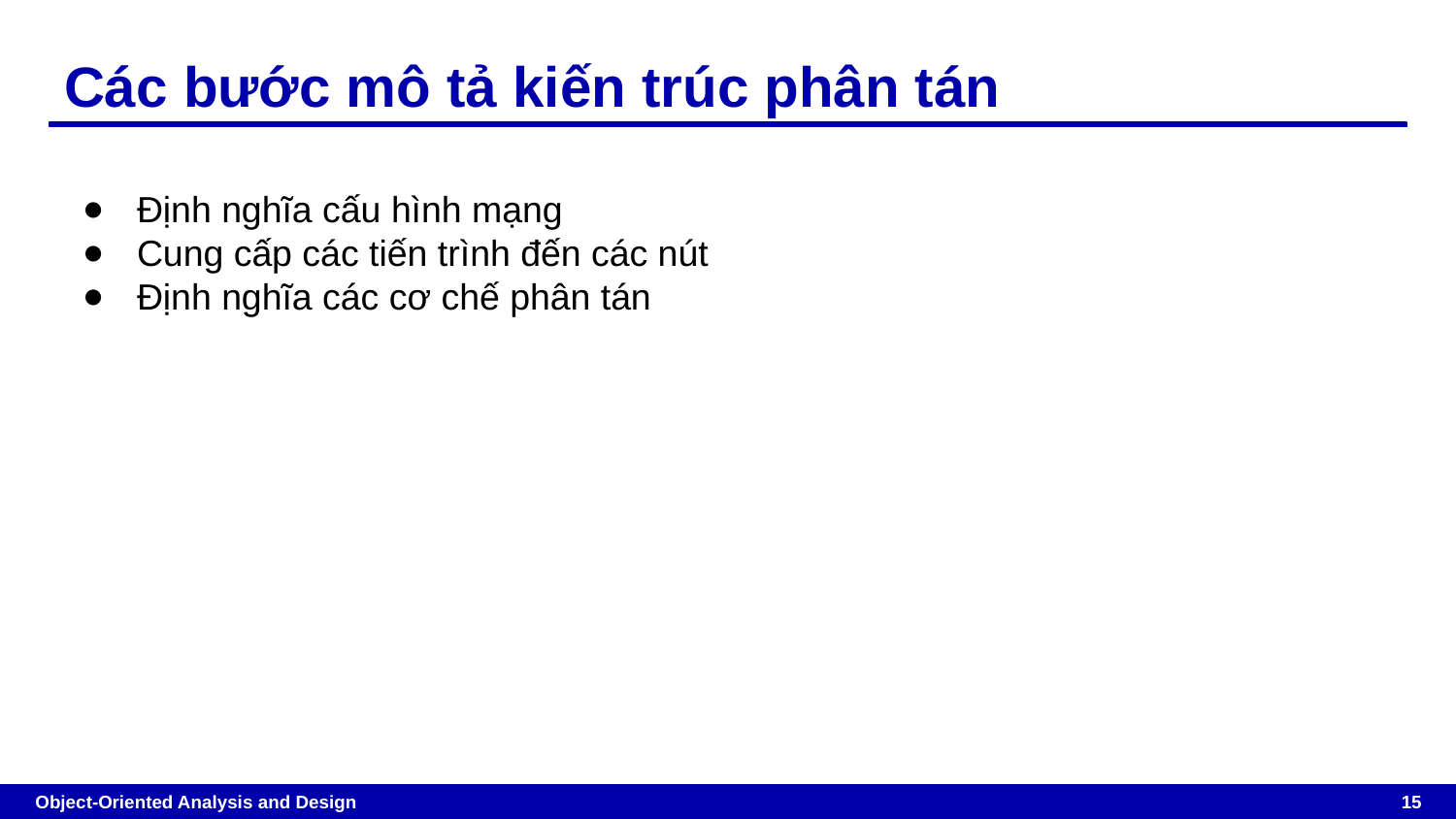

Các bước mô tả kiến trúc phân tán

Định nghĩa cấu hình mạng
Cung cấp các tiến trình đến các nút
Định nghĩa các cơ chế phân tán
15
Object-Oriented Analysis and Design